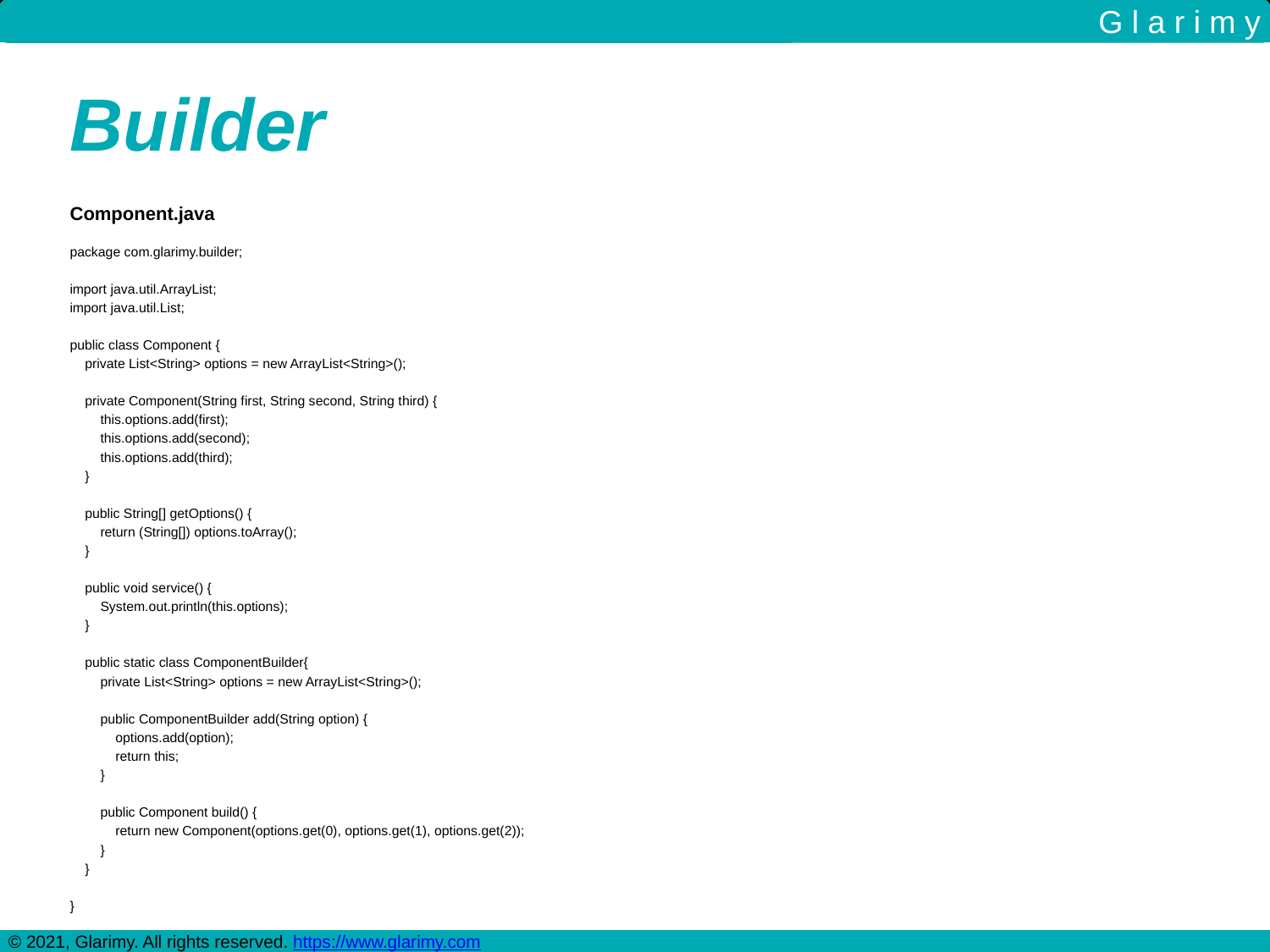

G l a r i m y

Builder
Component.java
package com.glarimy.builder;

import java.util.ArrayList;
import java.util.List;

public class Component {
    private List<String> options = new ArrayList<String>();

    private Component(String first, String second, String third) {
        this.options.add(first);
        this.options.add(second);
        this.options.add(third);
    }

    public String[] getOptions() {
        return (String[]) options.toArray();
    }

    public void service() {
        System.out.println(this.options);
    }

    public static class ComponentBuilder{
        private List<String> options = new ArrayList<String>();

        public ComponentBuilder add(String option) {
            options.add(option);
            return this;
        }

        public Component build() {
            return new Component(options.get(0), options.get(1), options.get(2));
        }
    }

}
© 2021, Glarimy. All rights reserved. https://www.glarimy.com